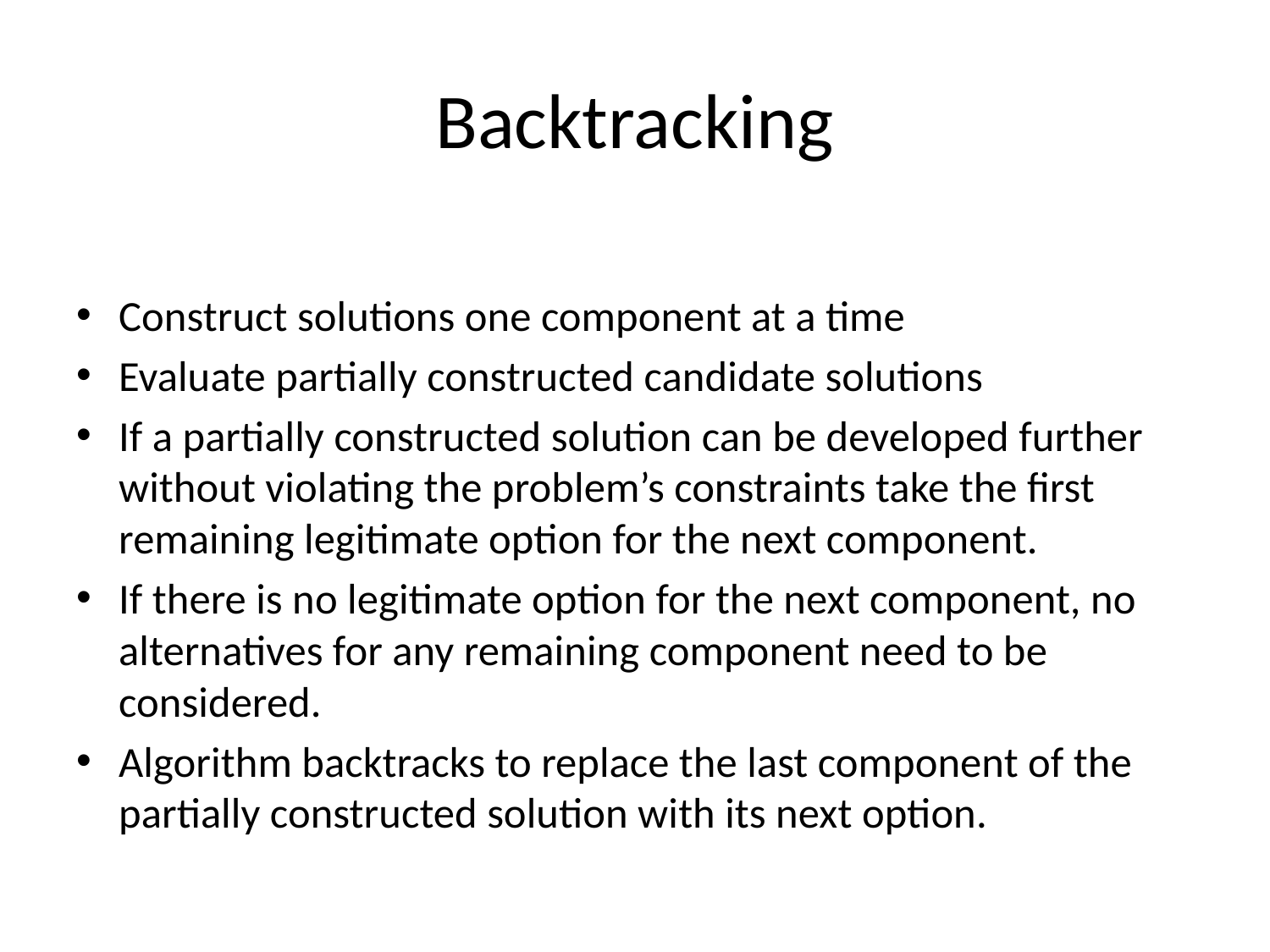

# Backtracking

Construct solutions one component at a time
Evaluate partially constructed candidate solutions
If a partially constructed solution can be developed further without violating the problem’s constraints take the first remaining legitimate option for the next component.
If there is no legitimate option for the next component, no alternatives for any remaining component need to be considered.
Algorithm backtracks to replace the last component of the partially constructed solution with its next option.